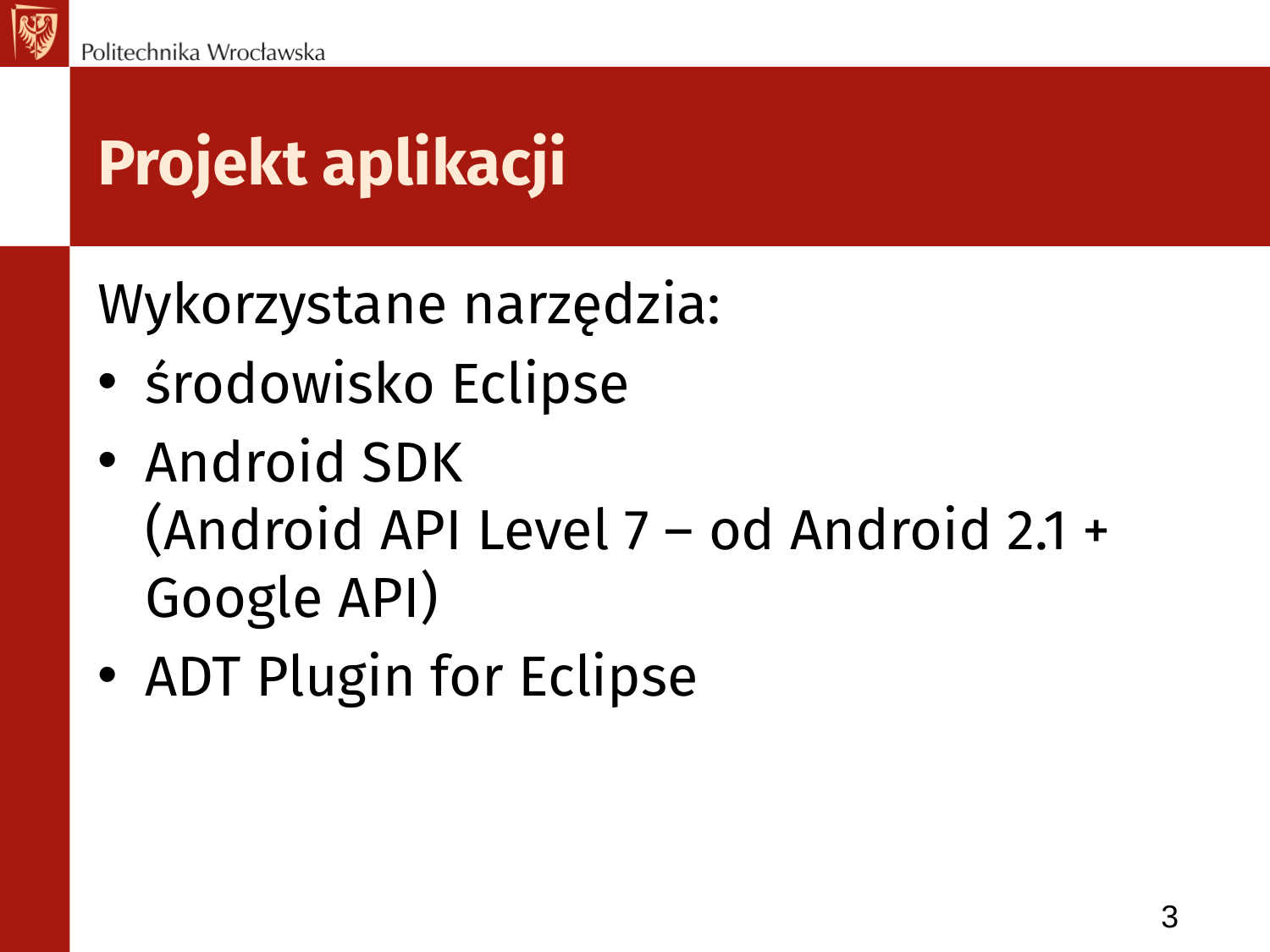

# Projekt aplikacji
Wykorzystane narzędzia:
środowisko Eclipse
Android SDK
(Android API Level 7 – od Android 2.1 + Google API)
ADT Plugin for Eclipse

3